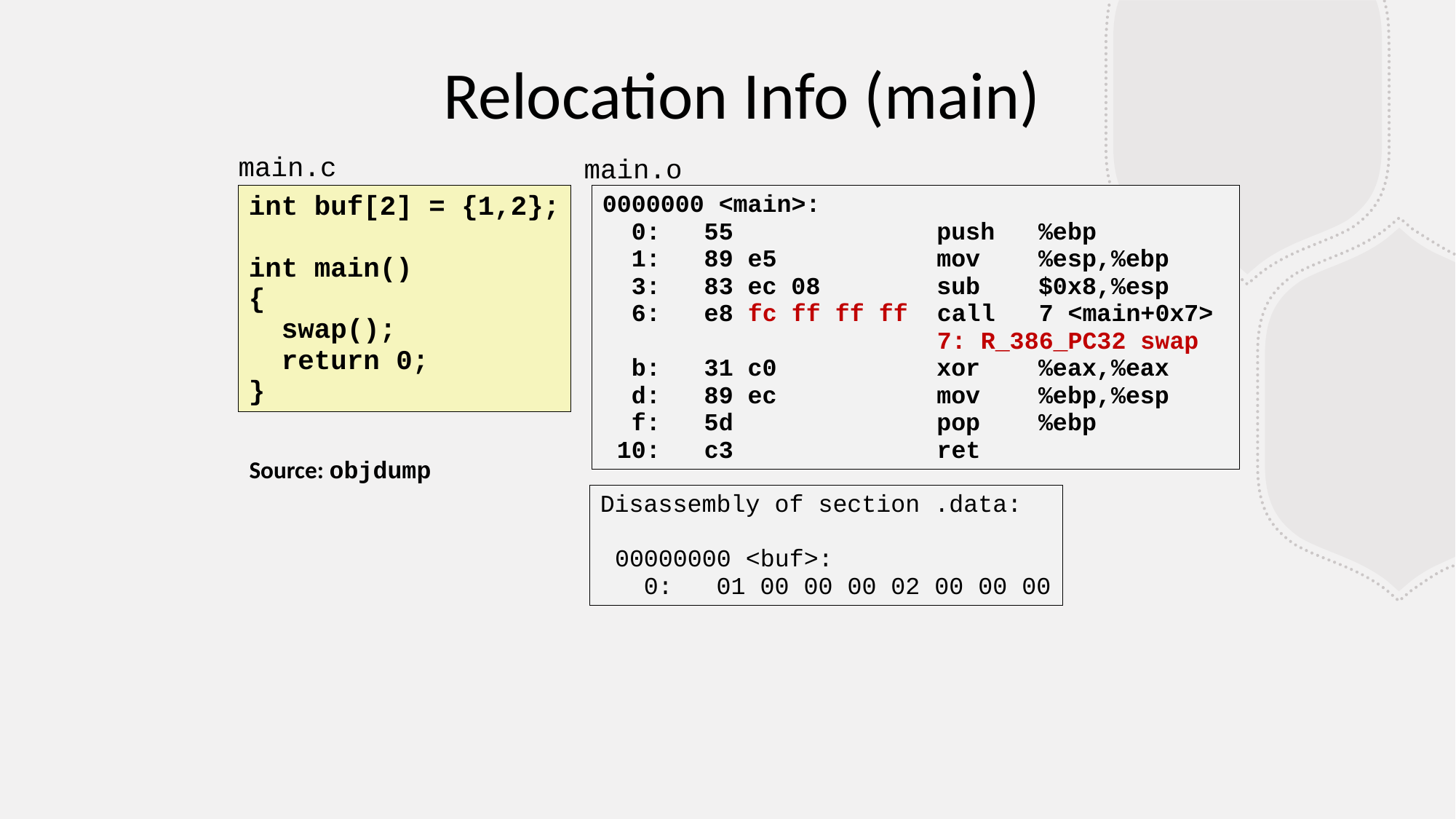

Relocation Info (main)
main.c
main.o
0000000 <main>:
  0:   55              push   %ebp
  1:   89 e5           mov    %esp,%ebp
  3:   83 ec 08        sub    $0x8,%esp
  6:   e8 fc ff ff ff  call   7 <main+0x7>
                       7: R_386_PC32 swap
  b:   31 c0           xor    %eax,%eax
  d:   89 ec           mov    %ebp,%esp
  f:   5d              pop    %ebp
 10:   c3              ret
int buf[2] = {1,2};

int main()
{
  swap();
  return 0;
}
Source: objdump
Disassembly of section .data:

 00000000 <buf>:
   0:   01 00 00 00 02 00 00 00